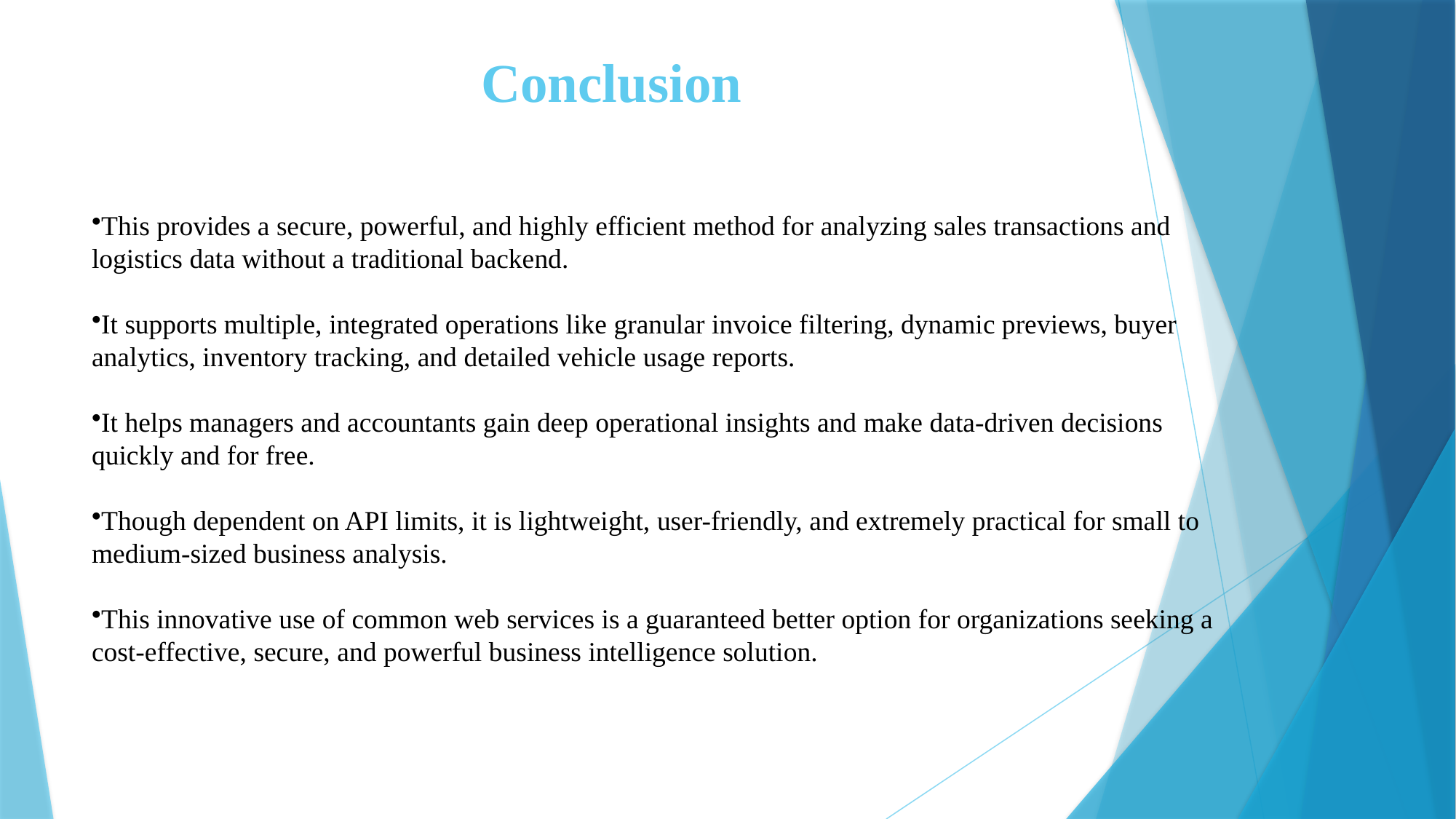

# Conclusion
This provides a secure, powerful, and highly efficient method for analyzing sales transactions and logistics data without a traditional backend.

It supports multiple, integrated operations like granular invoice filtering, dynamic previews, buyer analytics, inventory tracking, and detailed vehicle usage reports.

It helps managers and accountants gain deep operational insights and make data-driven decisions quickly and for free.

Though dependent on API limits, it is lightweight, user-friendly, and extremely practical for small to medium-sized business analysis.

This innovative use of common web services is a guaranteed better option for organizations seeking a cost-effective, secure, and powerful business intelligence solution.